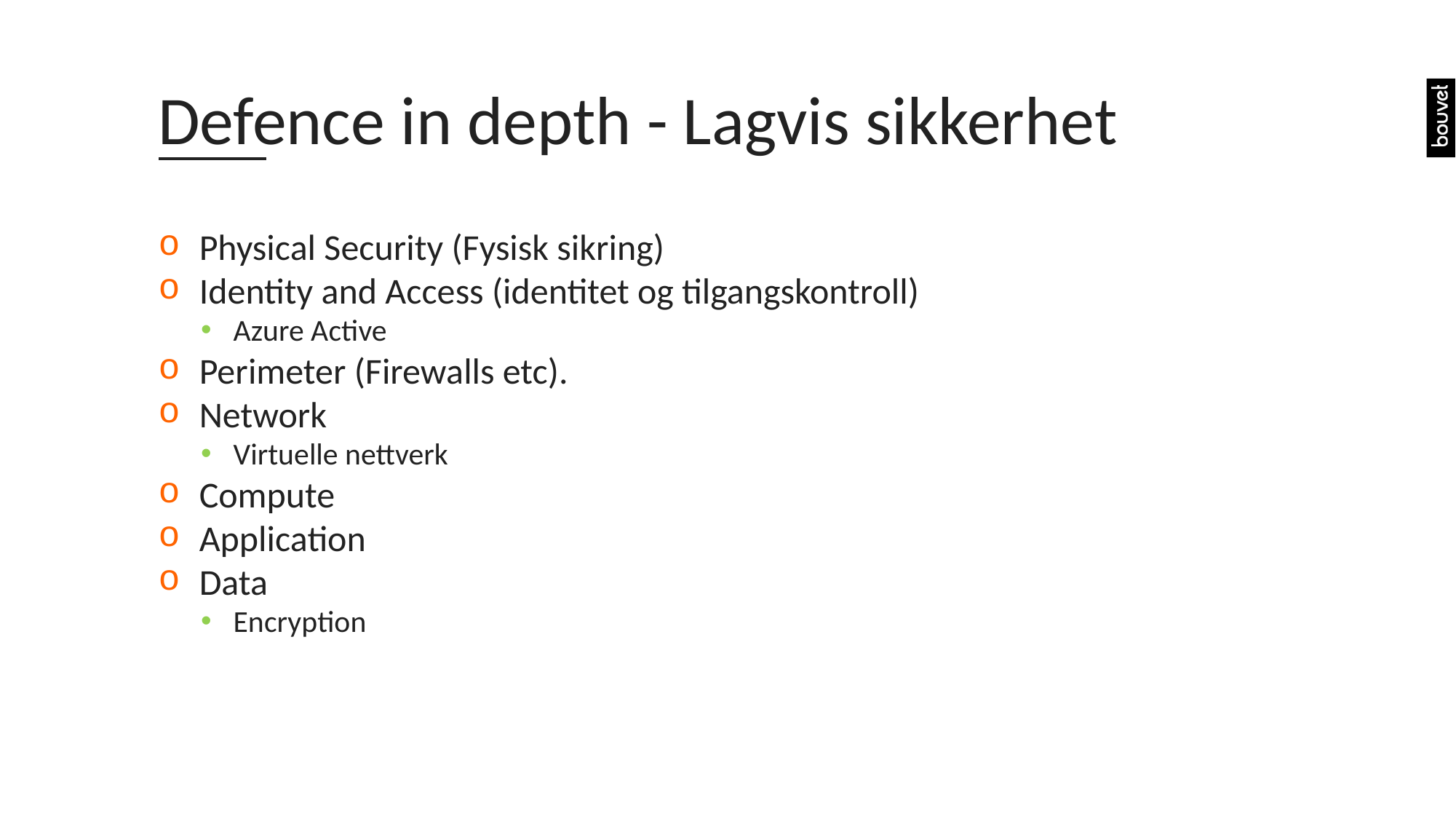

# Defence in depth - Lagvis sikkerhet
Physical Security (Fysisk sikring)
Identity and Access (identitet og tilgangskontroll)
Azure Active
Perimeter (Firewalls etc).
Network
Virtuelle nettverk
Compute
Application
Data
Encryption